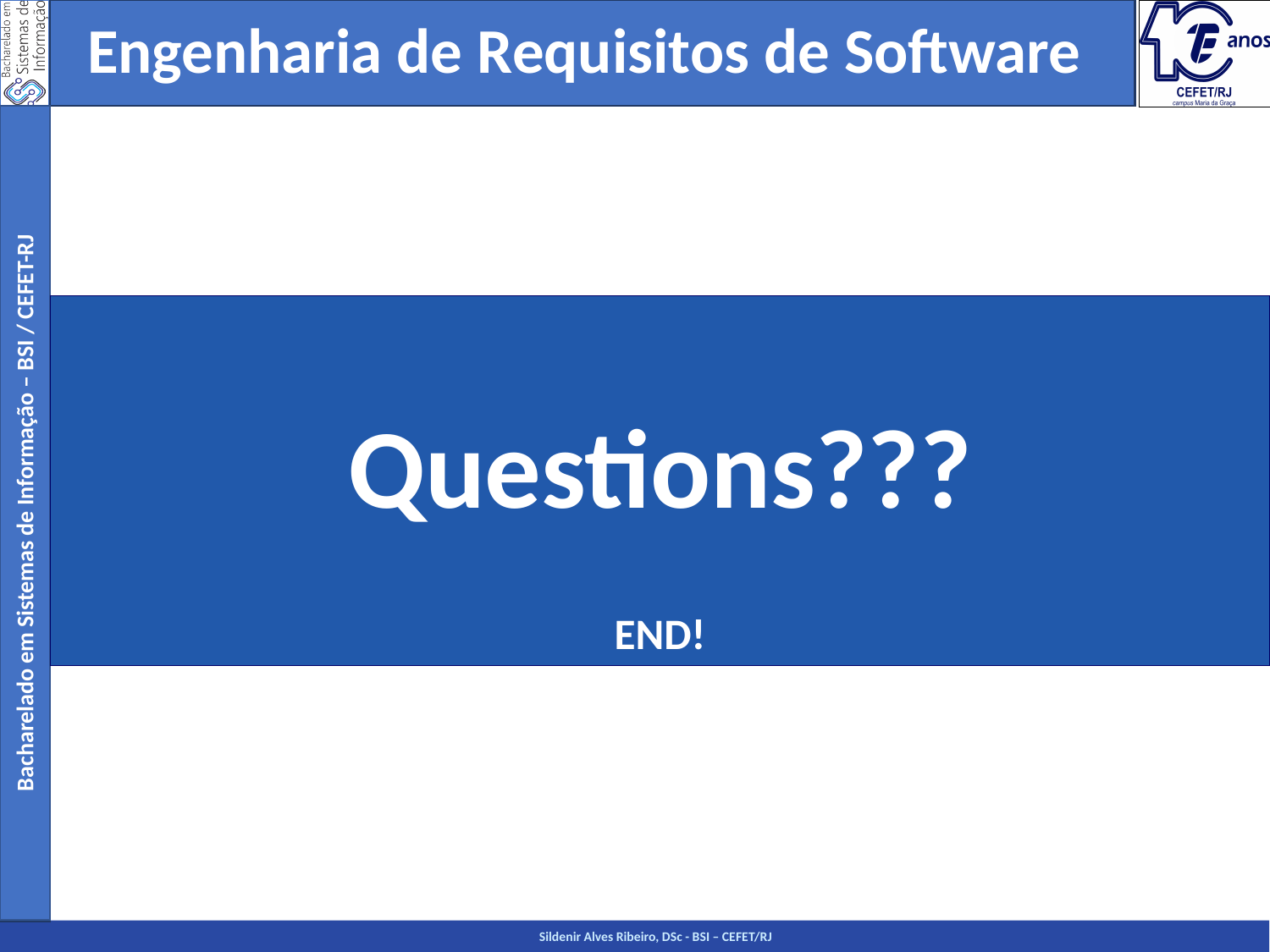

Engenharia de Requisitos de Software
Engenharia de Software

Questions???

END!